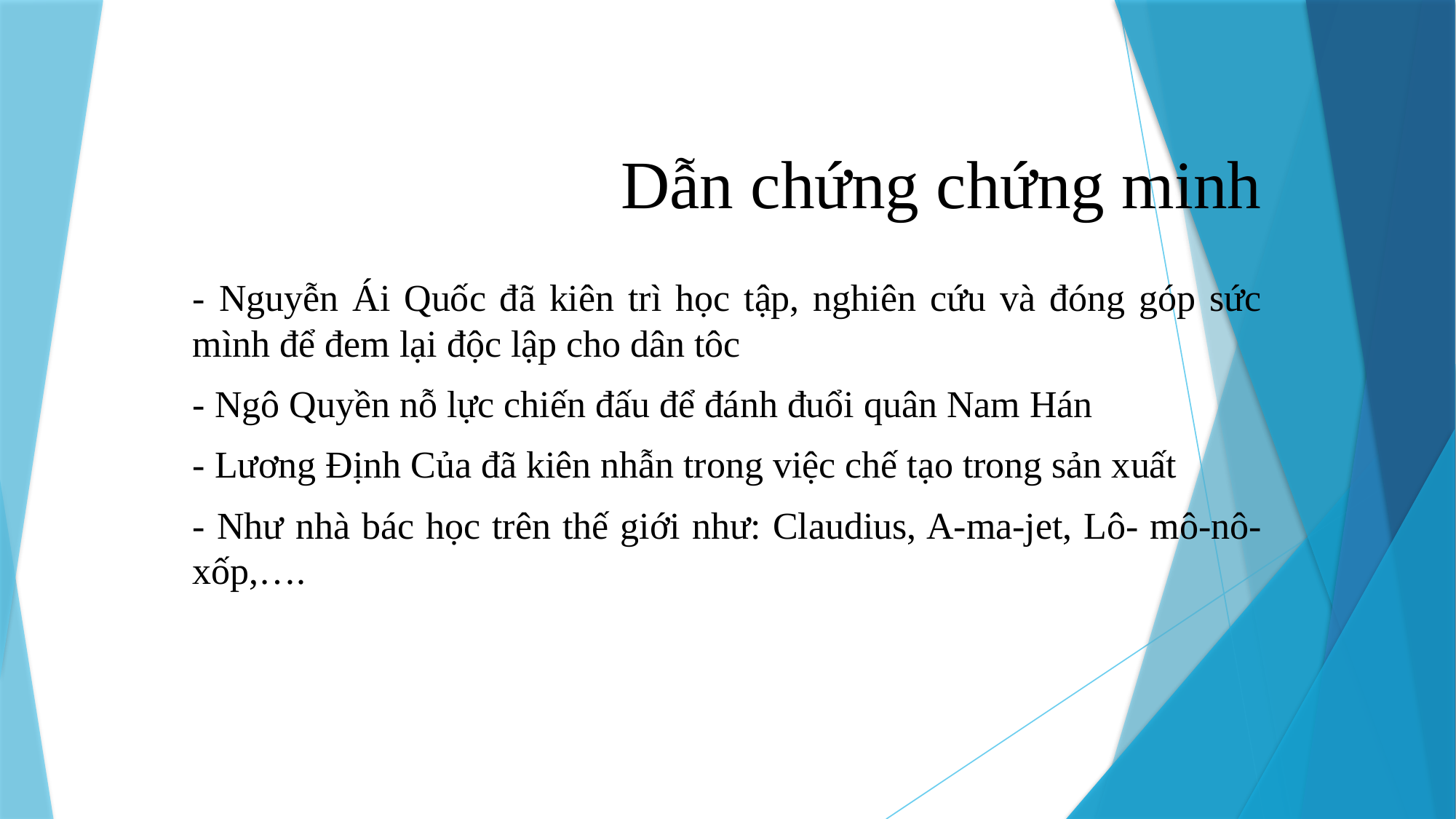

# Dẫn chứng chứng minh
- Nguyễn Ái Quốc đã kiên trì học tập, nghiên cứu và đóng góp sức mình để đem lại độc lập cho dân tôc
- Ngô Quyền nỗ lực chiến đấu để đánh đuổi quân Nam Hán
- Lương Định Của đã kiên nhẫn trong việc chế tạo trong sản xuất
- Như nhà bác học trên thế giới như: Claudius, A-ma-jet, Lô- mô-nô-xốp,….